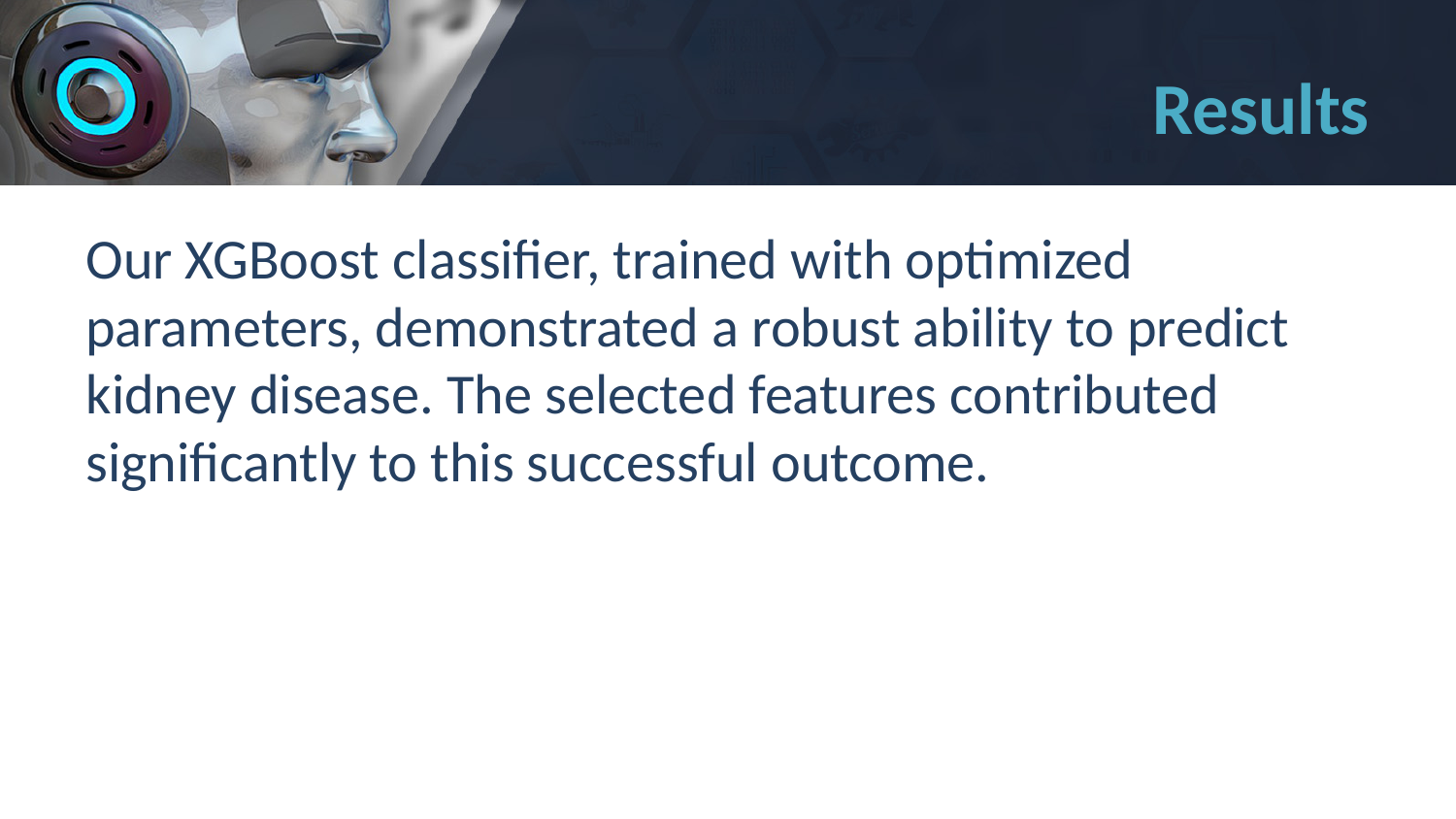

# Results
Our XGBoost classifier, trained with optimized parameters, demonstrated a robust ability to predict kidney disease. The selected features contributed significantly to this successful outcome.